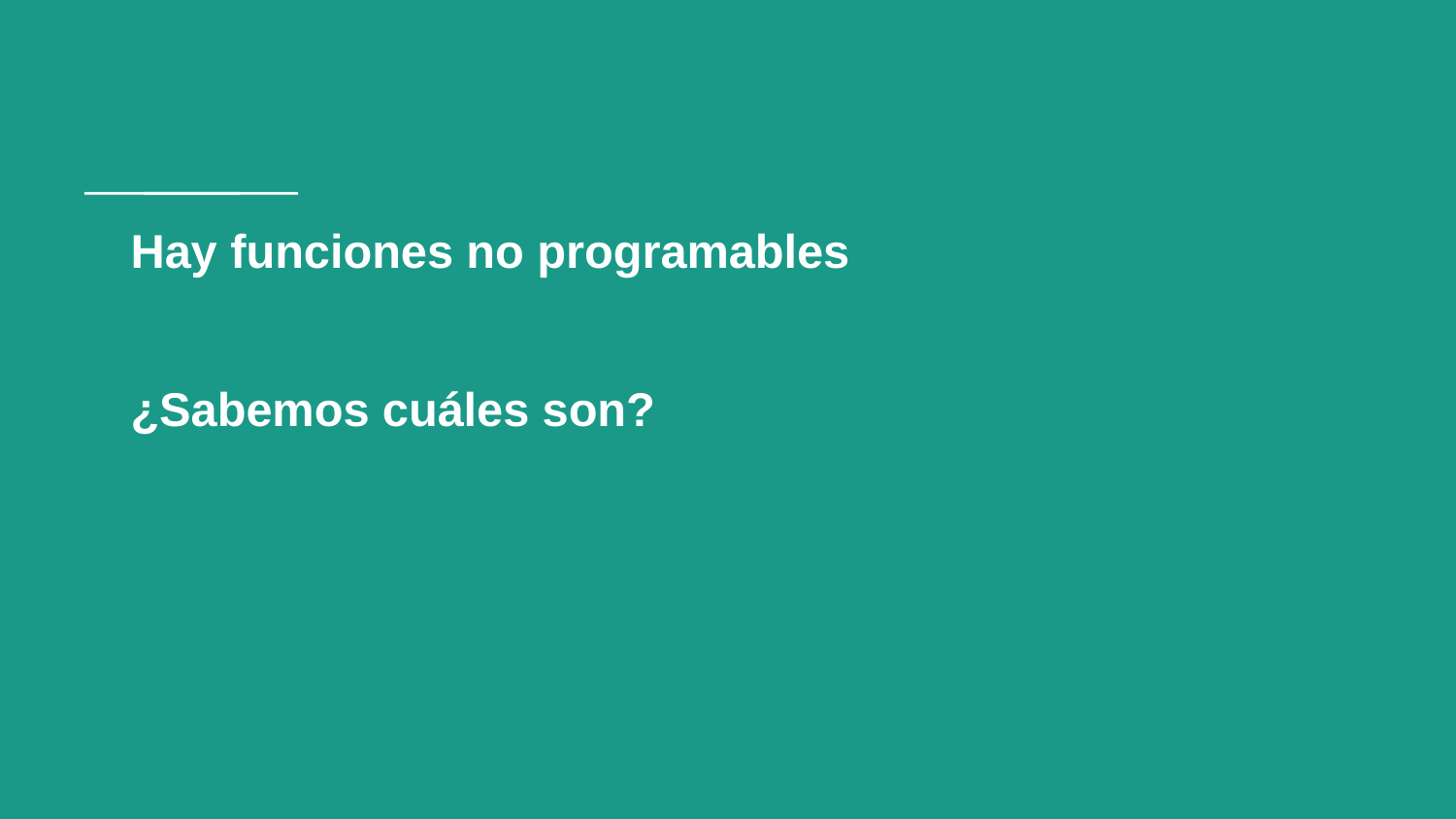

# Hay funciones no programables

¿Sabemos cuáles son?